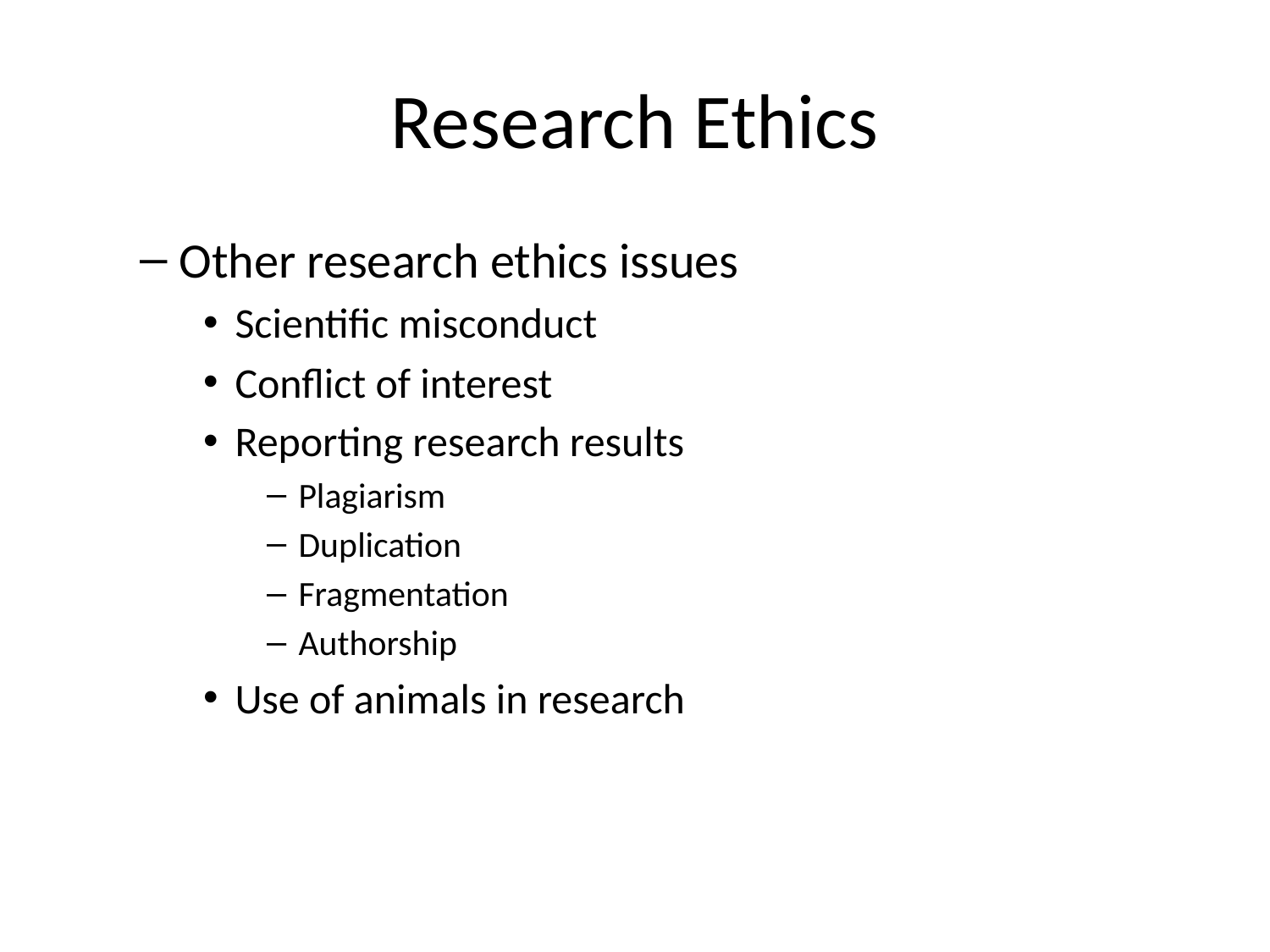

# Research Ethics
Other research ethics issues
Scientific misconduct
Conflict of interest
Reporting research results
Plagiarism
Duplication
Fragmentation
Authorship
Use of animals in research